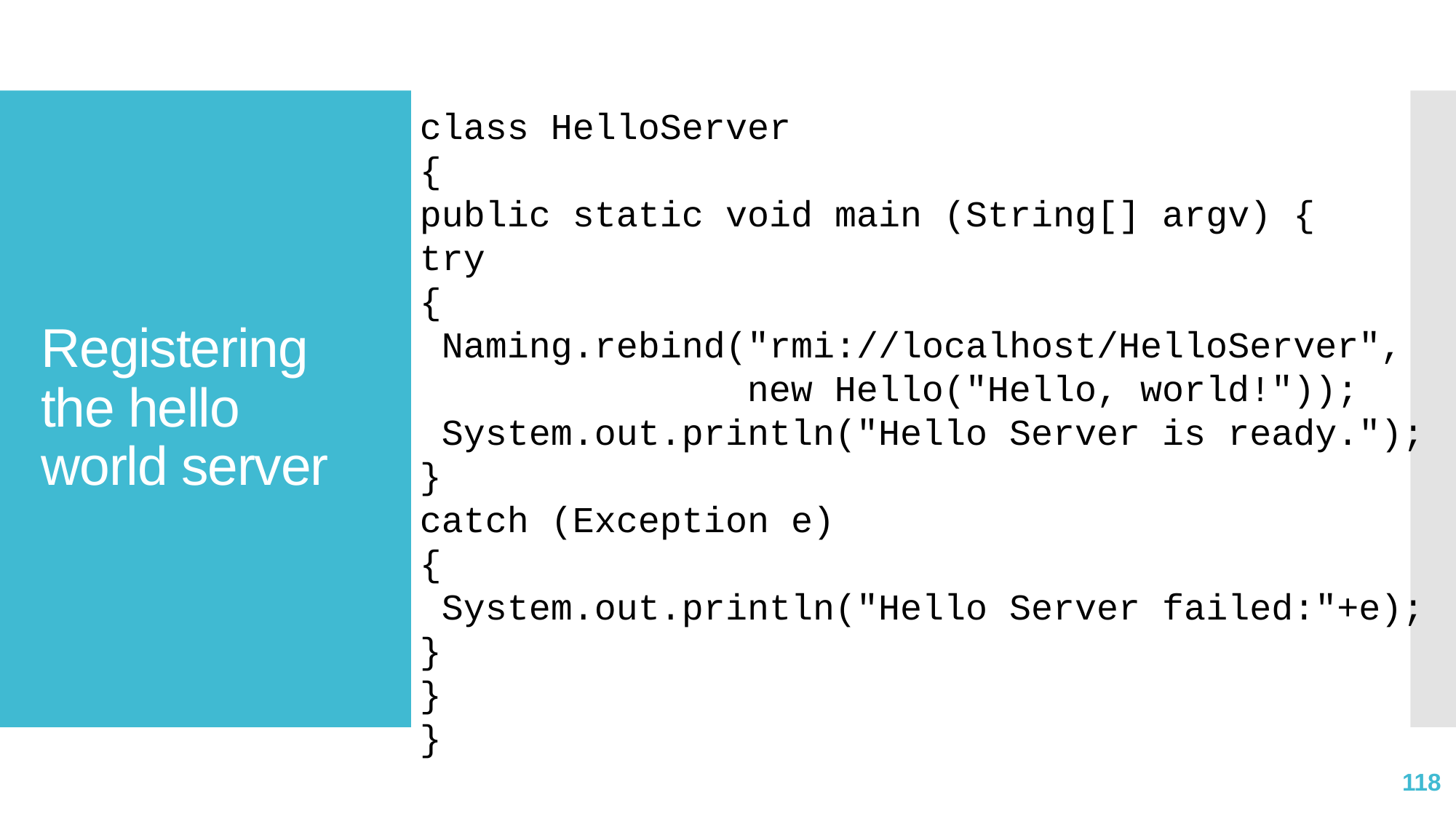

class HelloServer
{
public static void main (String[] argv) {
try
{
 Naming.rebind("rmi://localhost/HelloServer",
			new Hello("Hello, world!"));
 System.out.println("Hello Server is ready.");
}
catch (Exception e)
{
 System.out.println("Hello Server failed:"+e);
}
}
}
# Registering the hello world server
118